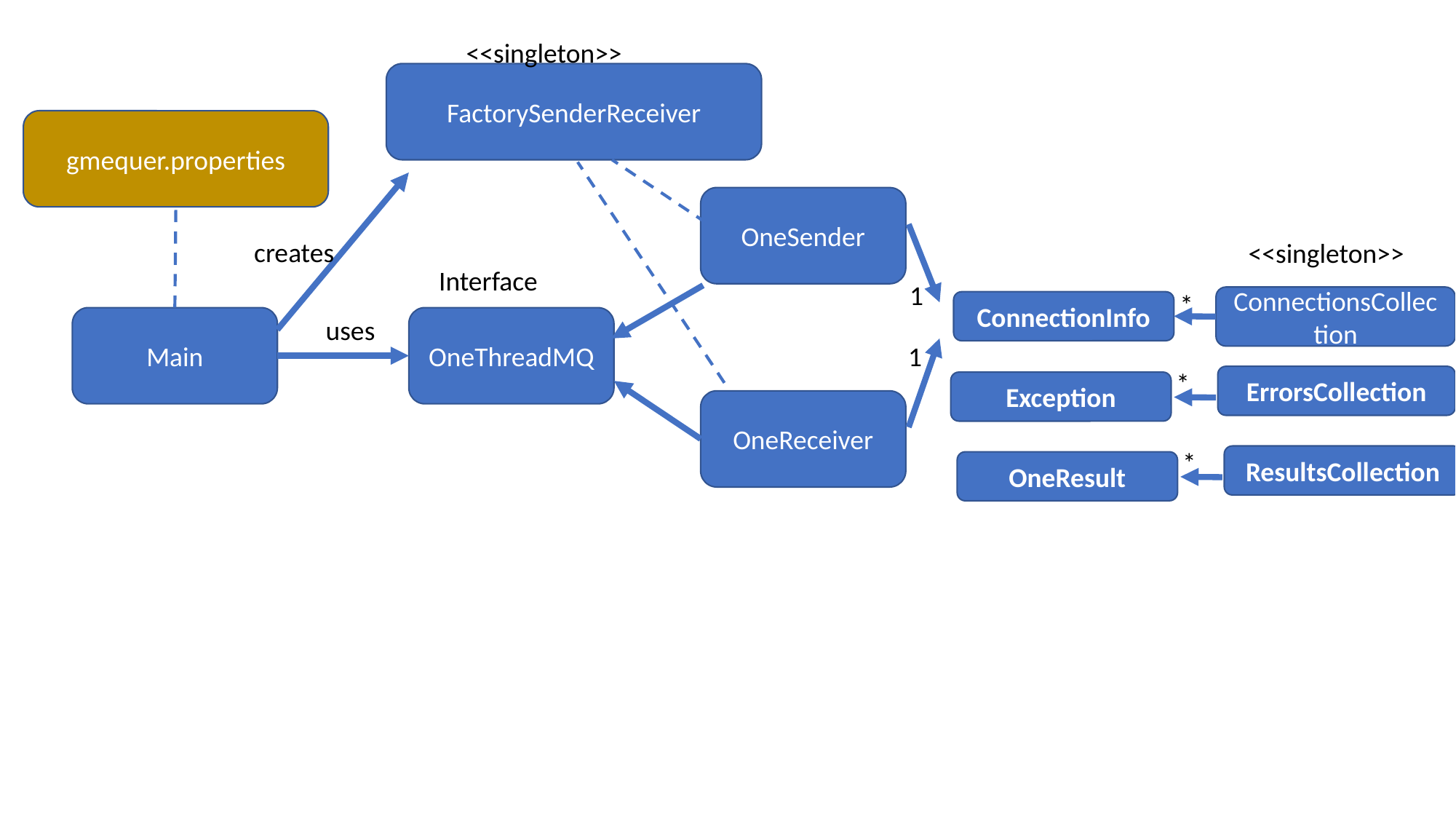

<<singleton>>
FactorySenderReceiver
gmequer.properties
OneSender
creates
<<singleton>>
Interface
1
*
ConnectionsCollection
ConnectionInfo
Main
uses
OneThreadMQ
1
*
ErrorsCollection
Exception
OneReceiver
*
ResultsCollection
OneResult